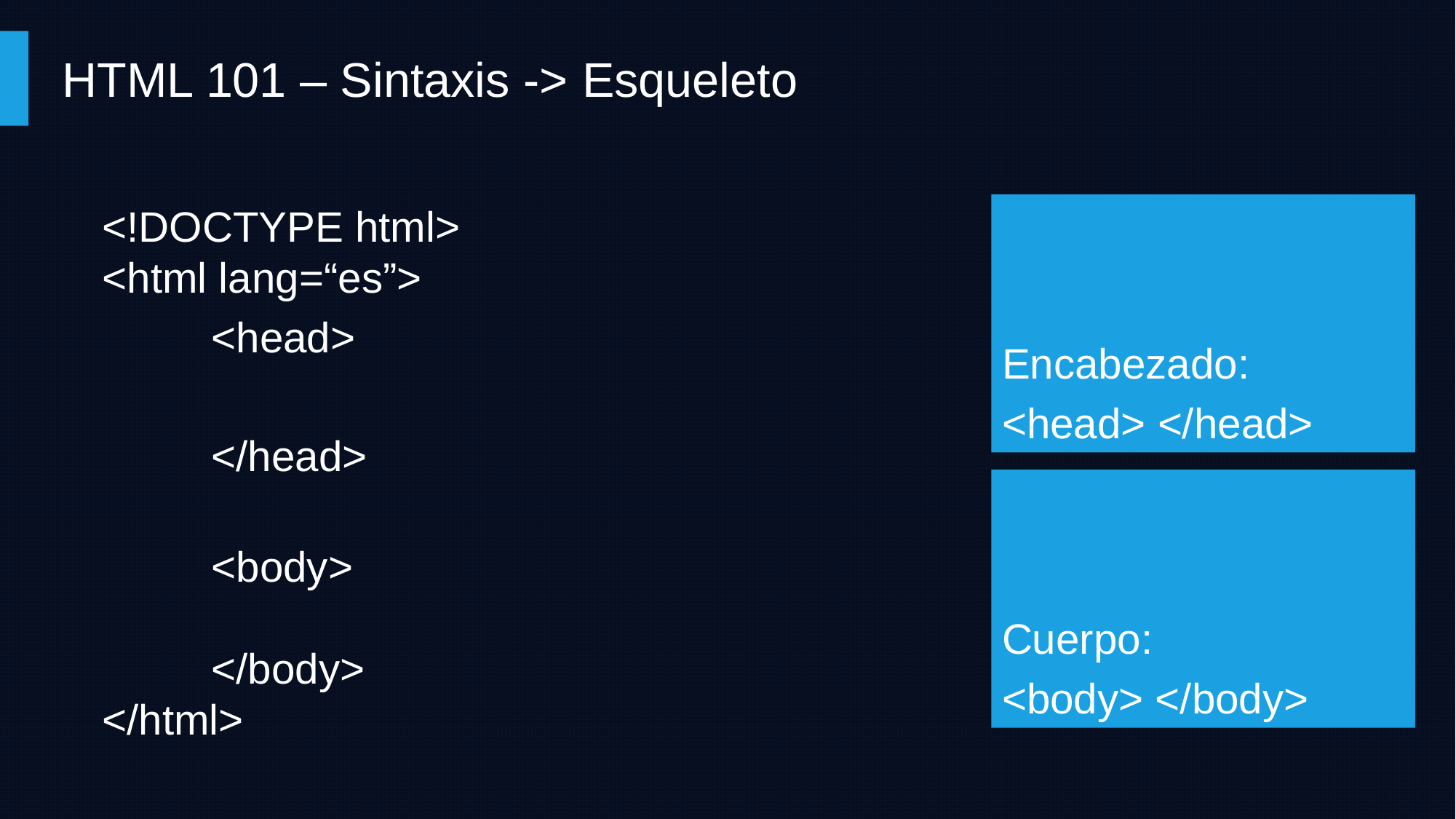

# HTML 101 – Sintaxis -> Esqueleto
<!DOCTYPE html>
<html lang=“es”>
	<head>

	</head>
	<body>
	</body>
</html>
Encabezado:
<head> </head>
Cuerpo:
<body> </body>